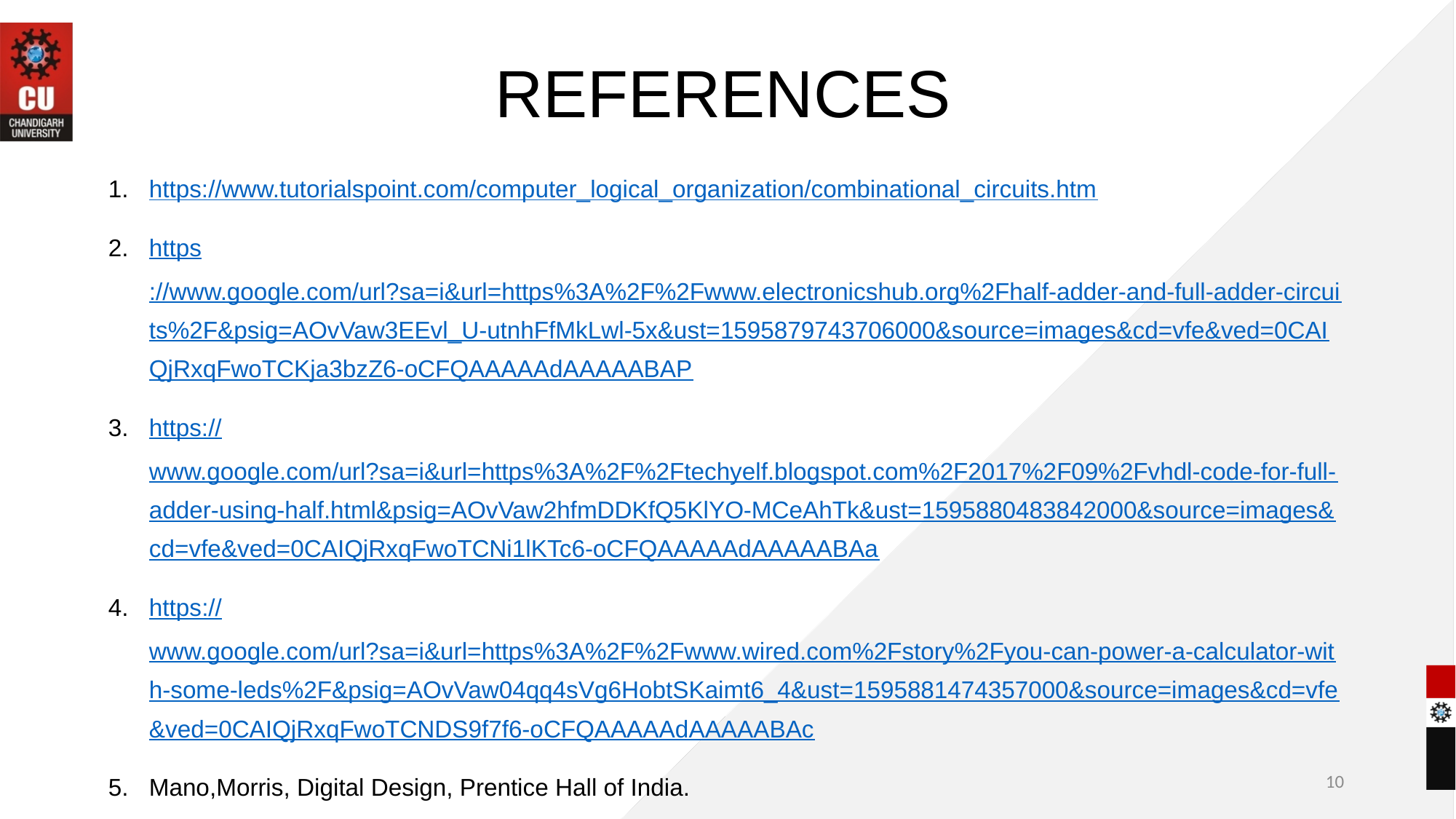

# REFERENCES
https://www.tutorialspoint.com/computer_logical_organization/combinational_circuits.htm
https://www.google.com/url?sa=i&url=https%3A%2F%2Fwww.electronicshub.org%2Fhalf-adder-and-full-adder-circuits%2F&psig=AOvVaw3EEvl_U-utnhFfMkLwl-5x&ust=1595879743706000&source=images&cd=vfe&ved=0CAIQjRxqFwoTCKja3bzZ6-oCFQAAAAAdAAAAABAP
https://www.google.com/url?sa=i&url=https%3A%2F%2Ftechyelf.blogspot.com%2F2017%2F09%2Fvhdl-code-for-full-adder-using-half.html&psig=AOvVaw2hfmDDKfQ5KlYO-MCeAhTk&ust=1595880483842000&source=images&cd=vfe&ved=0CAIQjRxqFwoTCNi1lKTc6-oCFQAAAAAdAAAAABAa
https://www.google.com/url?sa=i&url=https%3A%2F%2Fwww.wired.com%2Fstory%2Fyou-can-power-a-calculator-with-some-leds%2F&psig=AOvVaw04qq4sVg6HobtSKaimt6_4&ust=1595881474357000&source=images&cd=vfe&ved=0CAIQjRxqFwoTCNDS9f7f6-oCFQAAAAAdAAAAABAc
Mano,Morris, Digital Design, Prentice Hall of India.
Fletcher,  An Engg. Approach to digital design, Prentice Hall of India.
10